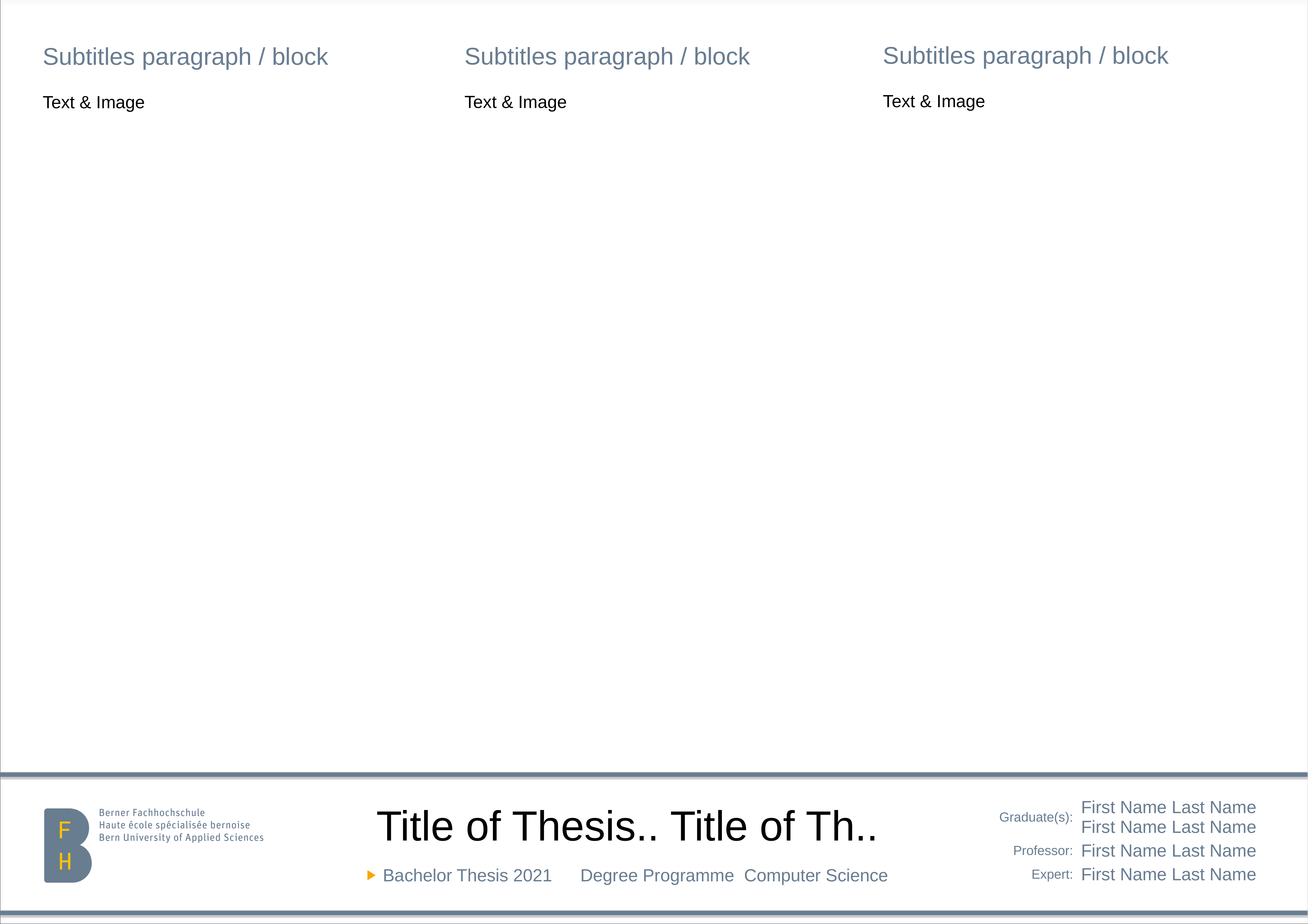

Subtitles paragraph / block

Text & Image
Subtitles paragraph / block

Text & Image
Subtitles paragraph / block

Text & Image
Title of Thesis.. Title of Th..
| Graduate(s): | First Name Last Name First Name Last Name |
| --- | --- |
| Professor: | First Name Last Name |
| Expert: | First Name Last Name |
 Bachelor Thesis 2021	 Degree Programme  Computer Science